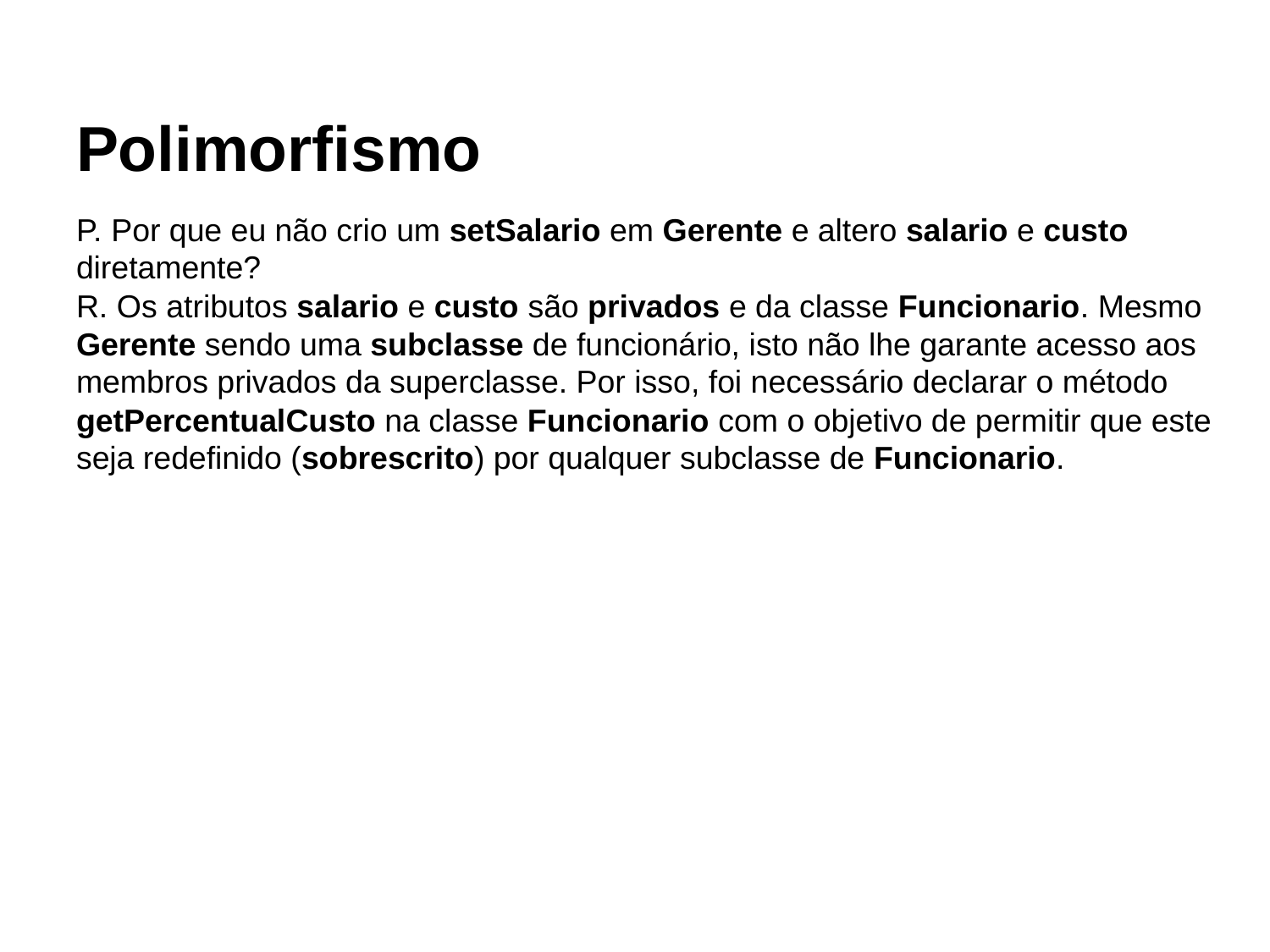

# Polimorfismo
P. Por que eu não crio um setSalario em Gerente e altero salario e custo diretamente?
R. Os atributos salario e custo são privados e da classe Funcionario. Mesmo Gerente sendo uma subclasse de funcionário, isto não lhe garante acesso aos membros privados da superclasse. Por isso, foi necessário declarar o método getPercentualCusto na classe Funcionario com o objetivo de permitir que este seja redefinido (sobrescrito) por qualquer subclasse de Funcionario.